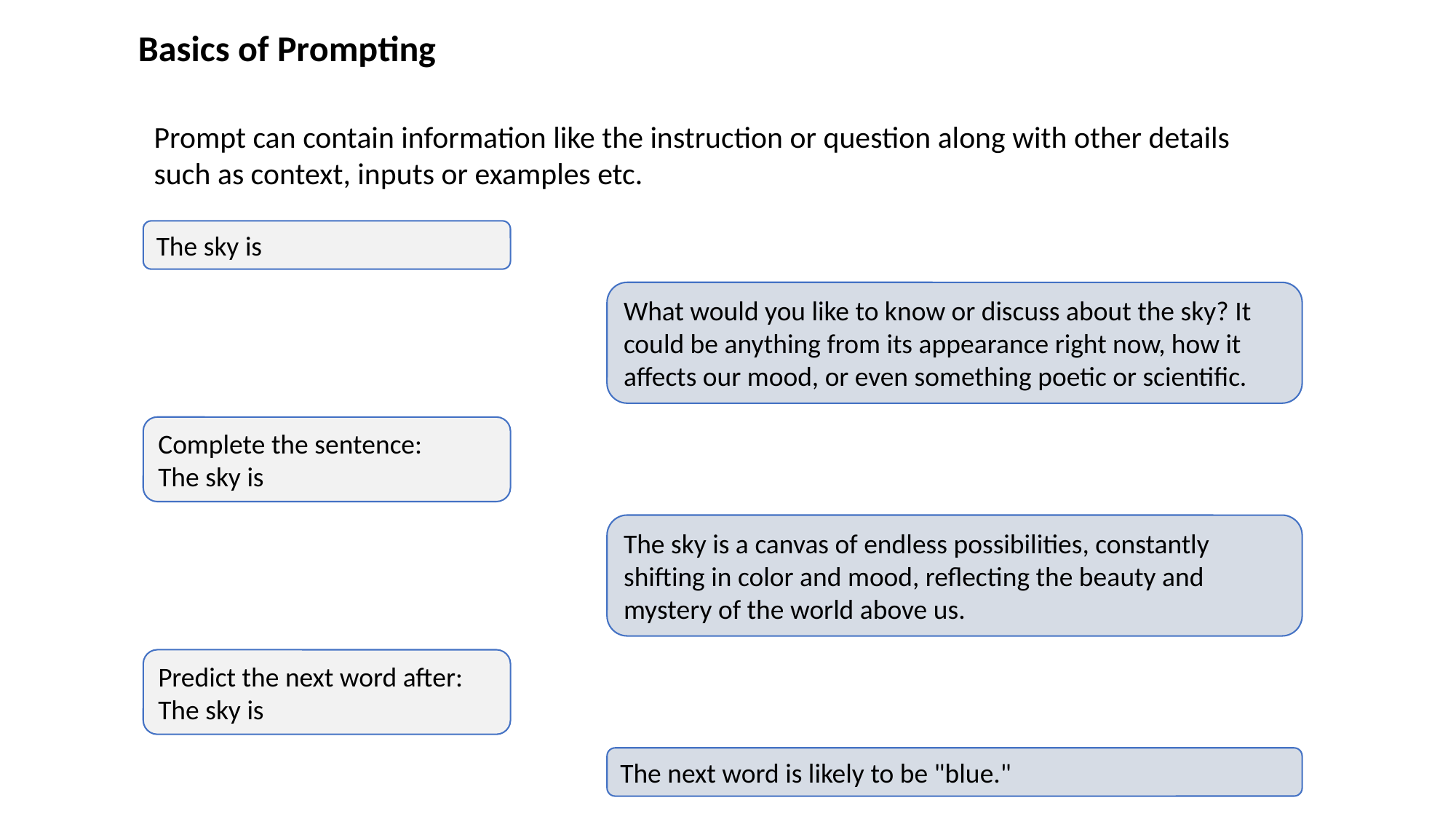

Basics of Prompting
Prompt can contain information like the instruction or question along with other details such as context, inputs or examples etc.

The sky is
What would you like to know or discuss about the sky? It could be anything from its appearance right now, how it affects our mood, or even something poetic or scientific.
Complete the sentence:
The sky is
The sky is a canvas of endless possibilities, constantly shifting in color and mood, reflecting the beauty and mystery of the world above us.
Predict the next word after:
The sky is
The next word is likely to be "blue."